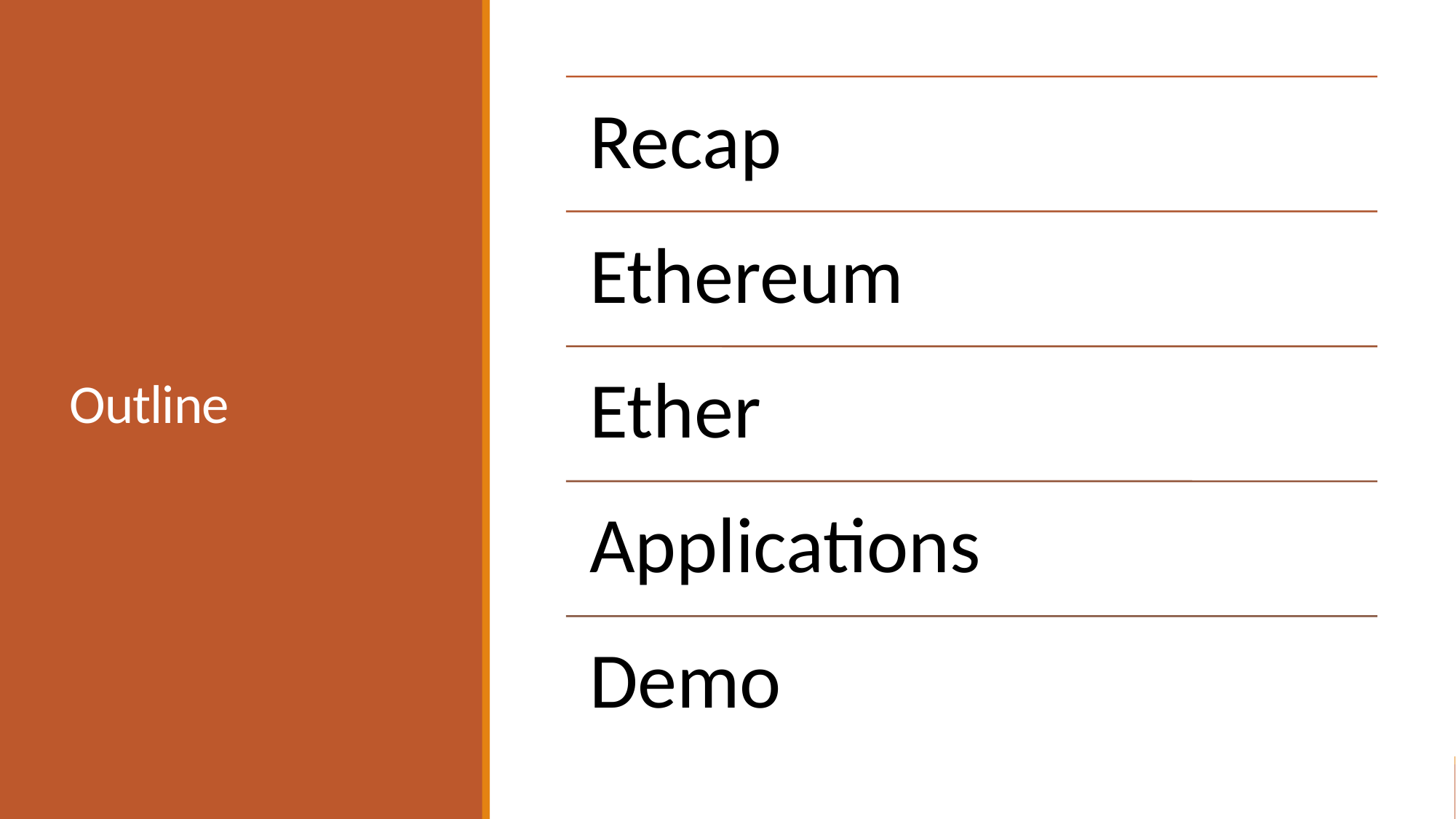

# Outline
Recap
Ethereum
Ether
Applications
Demo